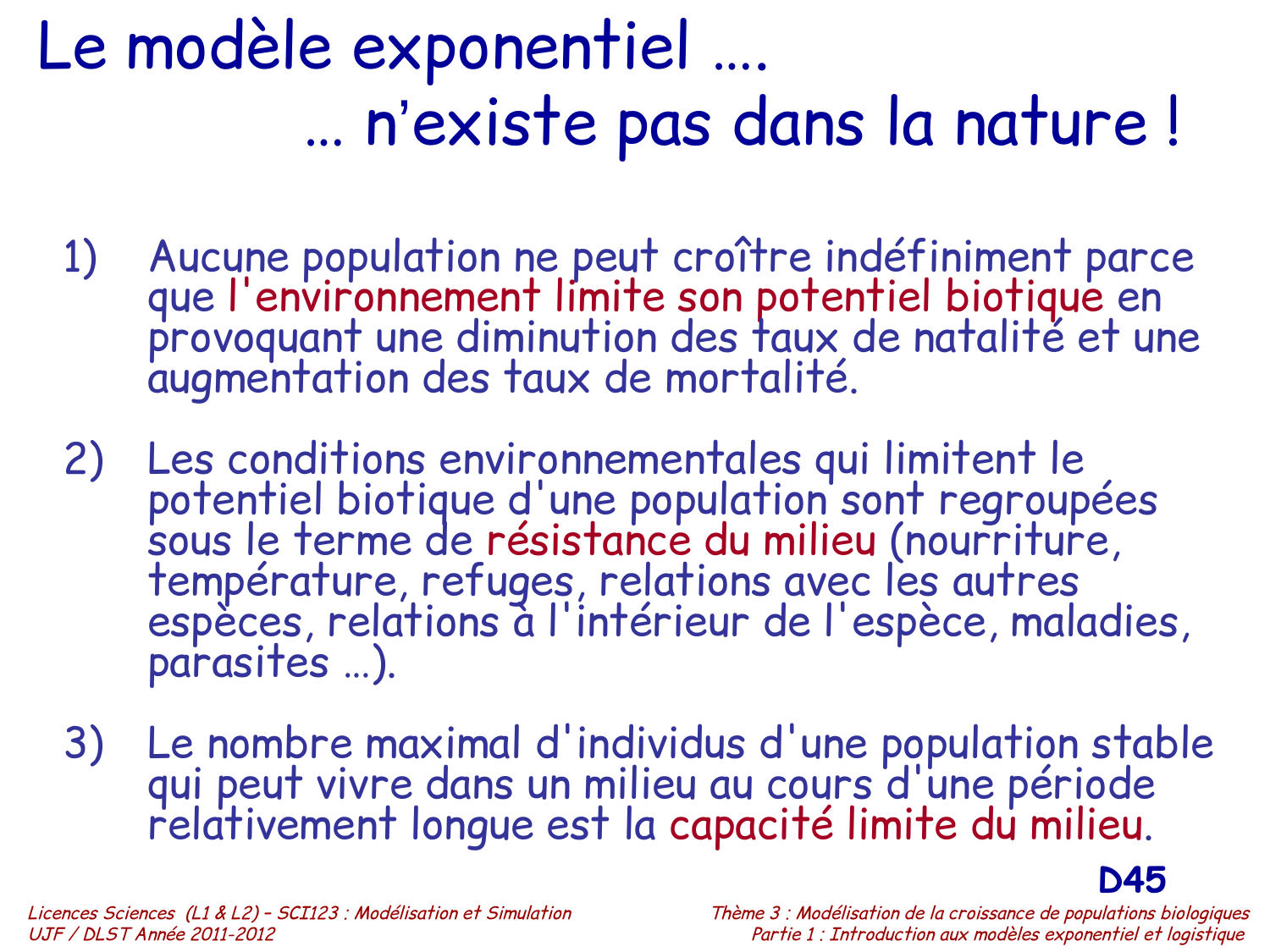

Le modèle exponentiel ….
	… n’existe pas dans la nature !
Aucune population ne peut croître indéfiniment parce que l'environnement limite son potentiel biotique en provoquant une diminution des taux de natalité et une augmentation des taux de mortalité.

Les conditions environnementales qui limitent le potentiel biotique d'une population sont regroupées sous le terme de résistance du milieu (nourriture, température, refuges, relations avec les autres espèces, relations à l'intérieur de l'espèce, maladies, parasites …).

Le nombre maximal d'individus d'une population stable qui peut vivre dans un milieu au cours d'une période relativement longue est la capacité limite du milieu.